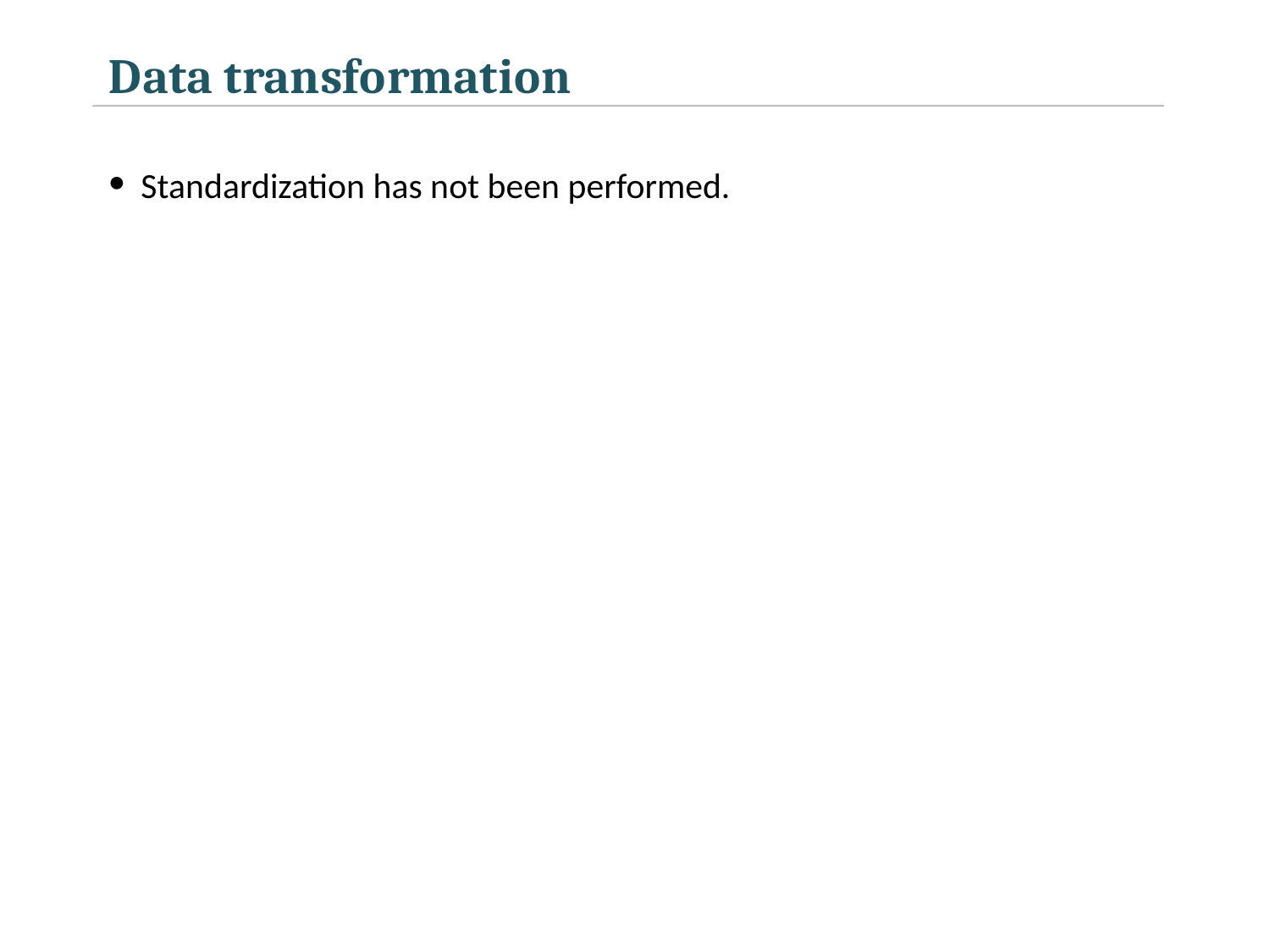

Data transformation

Standardization has not been performed.